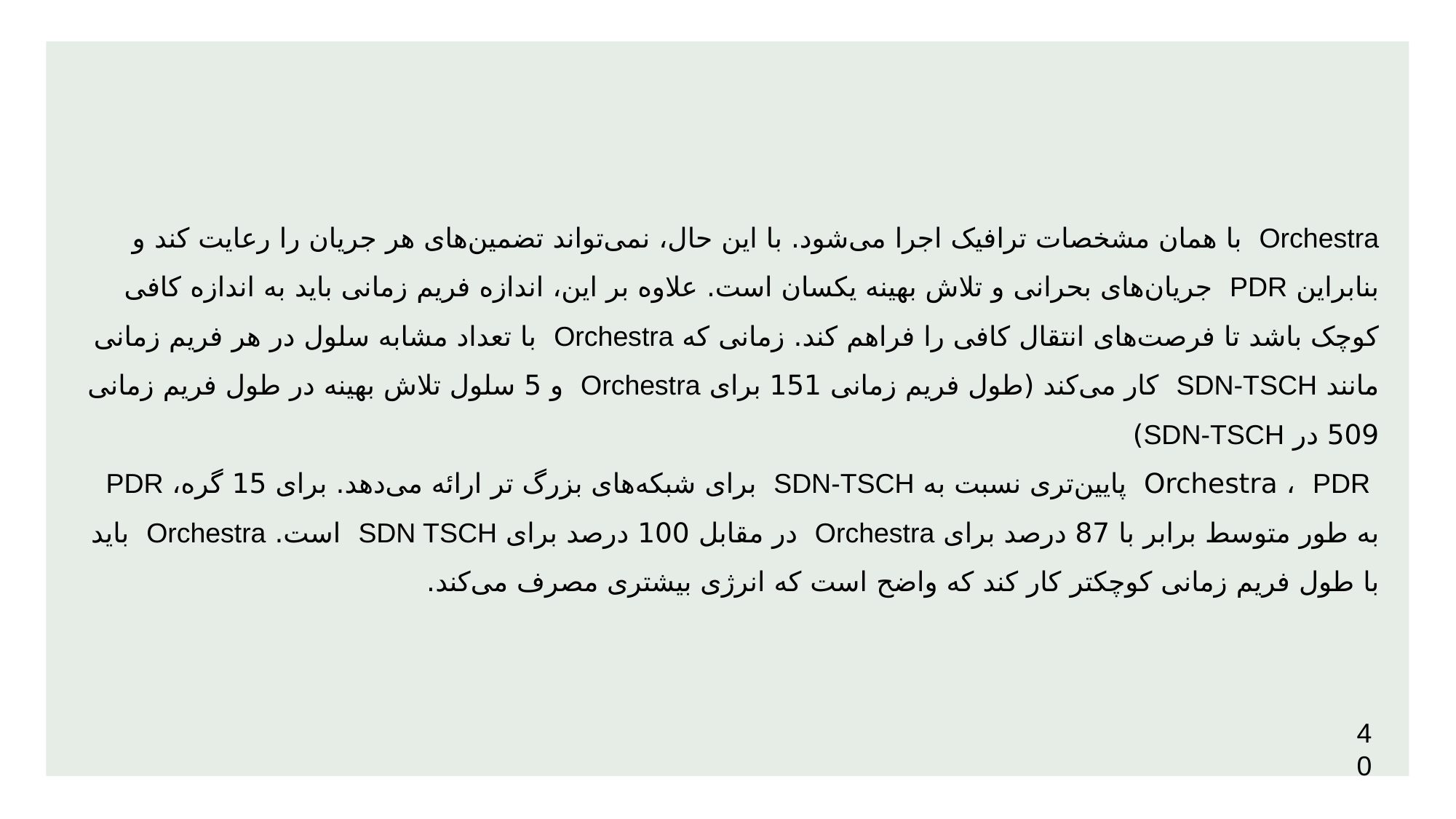

# Orchestra  با همان مشخصات ترافیک اجرا می‌شود. با این حال، نمی‌تواند تضمین‌های هر جریان را رعایت کند و بنابراین PDR  جریان‌های بحرانی و تلاش بهینه یکسان است. علاوه بر این، اندازه فریم زمانی باید به اندازه کافی کوچک باشد تا فرصت‌های انتقال کافی را فراهم کند. زمانی که Orchestra  با تعداد مشابه سلول در هر فریم زمانی مانند SDN-TSCH  کار می‌کند (طول فریم زمانی 151 برای Orchestra  و 5 سلول تلاش بهینه در طول فریم زمانی 509 در SDN-TSCH) Orchestra ،  PDR  پایین‌تری نسبت به SDN-TSCH  برای شبکه‌های بزرگ‌ تر ارائه می‌دهد. برای 15 گره، PDR  به طور متوسط ​​برابر با 87 درصد برای Orchestra  در مقابل 100 درصد برای SDN TSCH  است. Orchestra  باید با طول فریم زمانی کوچکتر کار کند که واضح است که انرژی بیشتری مصرف می‌کند.
40